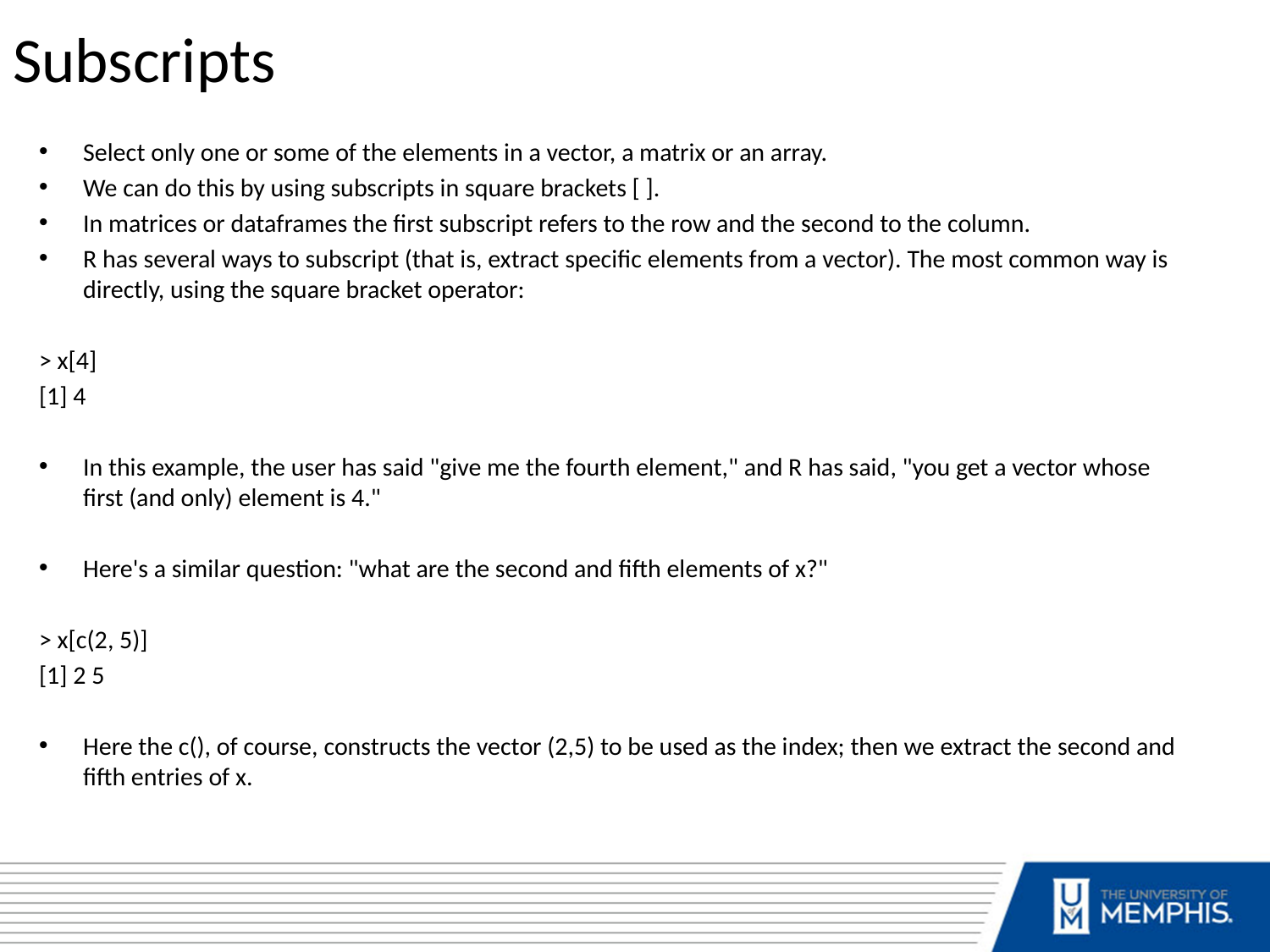

Subscripts
Select only one or some of the elements in a vector, a matrix or an array.
We can do this by using subscripts in square brackets [ ].
In matrices or dataframes the first subscript refers to the row and the second to the column.
R has several ways to subscript (that is, extract specific elements from a vector). The most common way is directly, using the square bracket operator:

> x[4]
[1] 4

In this example, the user has said "give me the fourth element," and R has said, "you get a vector whose first (and only) element is 4."

Here's a similar question: "what are the second and fifth elements of x?"

> x[c(2, 5)]
[1] 2 5

Here the c(), of course, constructs the vector (2,5) to be used as the index; then we extract the second and fifth entries of x.